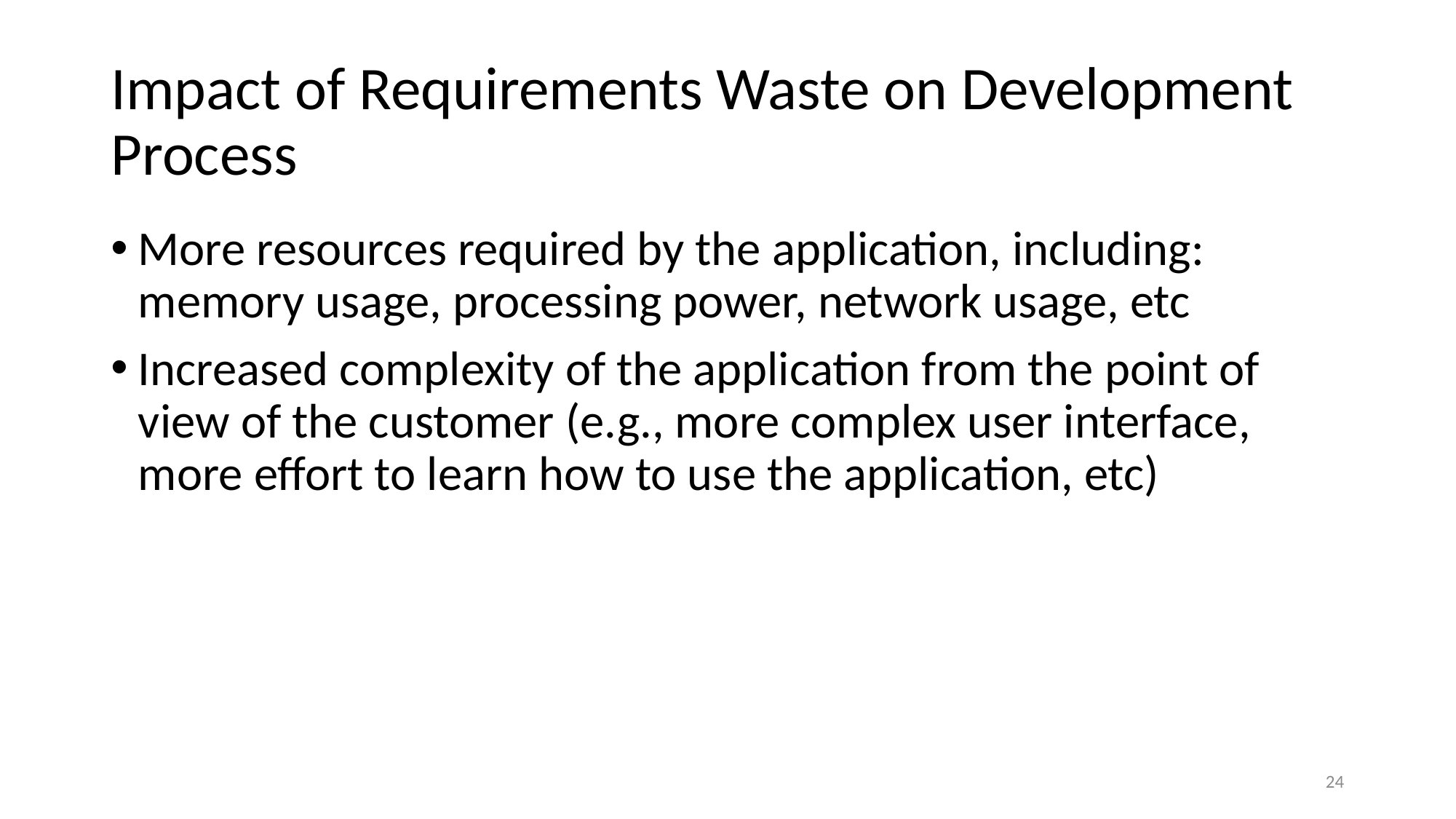

# Impact of Requirements Waste on Development Process
More resources required by the application, including: memory usage, processing power, network usage, etc
Increased complexity of the application from the point of view of the customer (e.g., more complex user interface, more effort to learn how to use the application, etc)
24